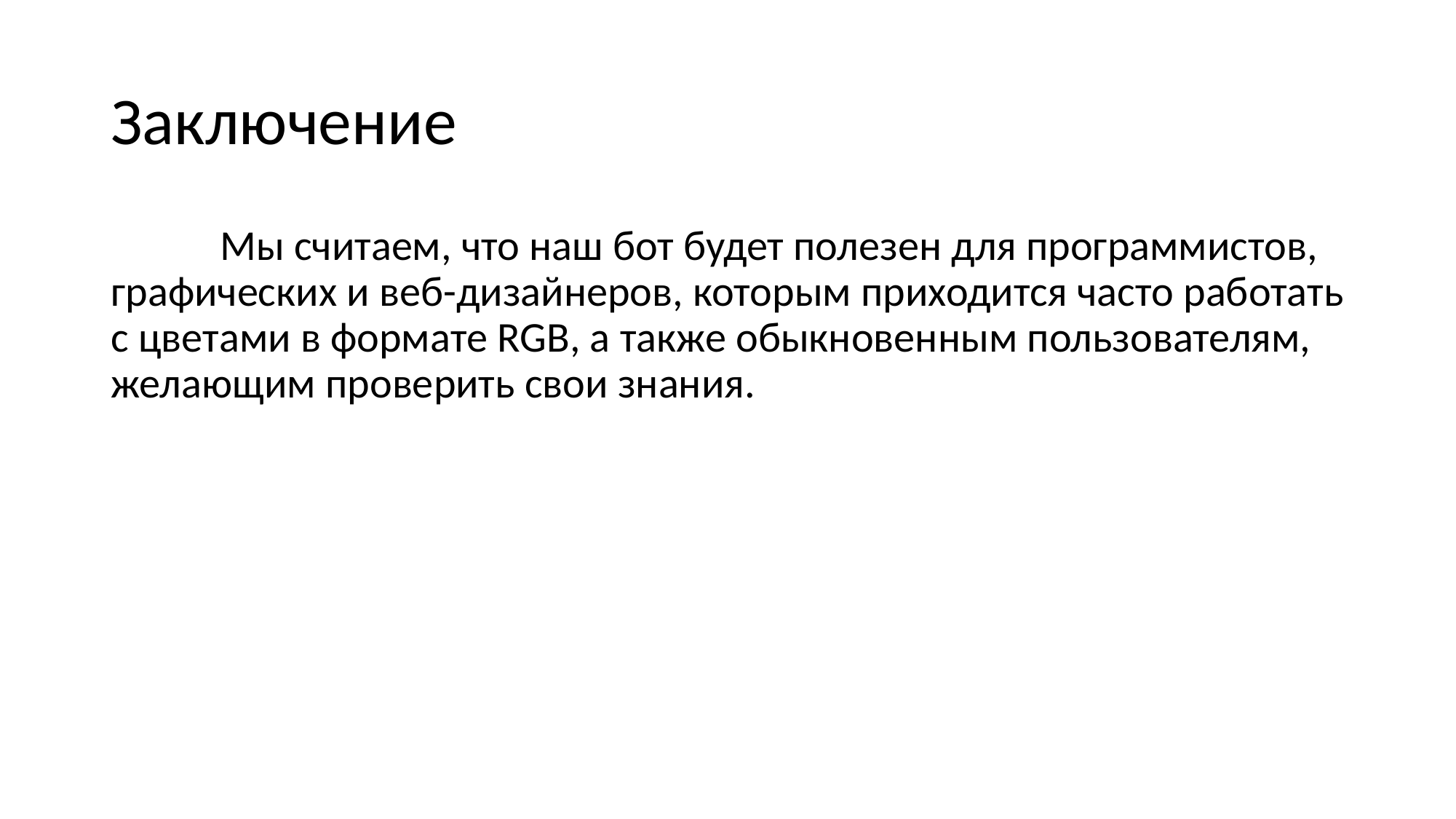

# Заключение
	Мы считаем, что наш бот будет полезен для программистов, графических и веб-дизайнеров, которым приходится часто работать с цветами в формате RGB, а также обыкновенным пользователям, желающим проверить свои знания.